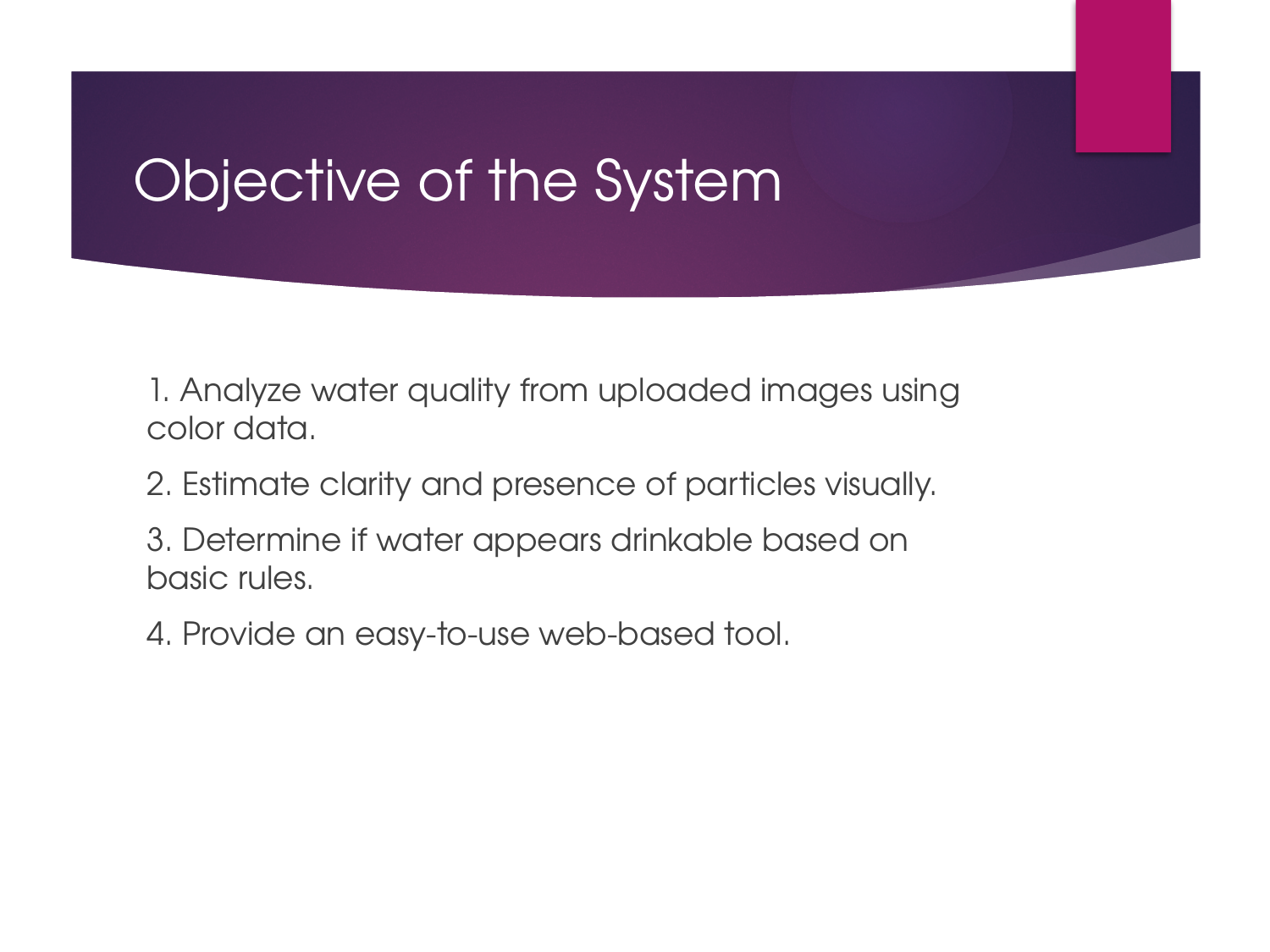

# Objective of the System
1. Analyze water quality from uploaded images using color data.
2. Estimate clarity and presence of particles visually.
3. Determine if water appears drinkable based on basic rules.
4. Provide an easy-to-use web-based tool.